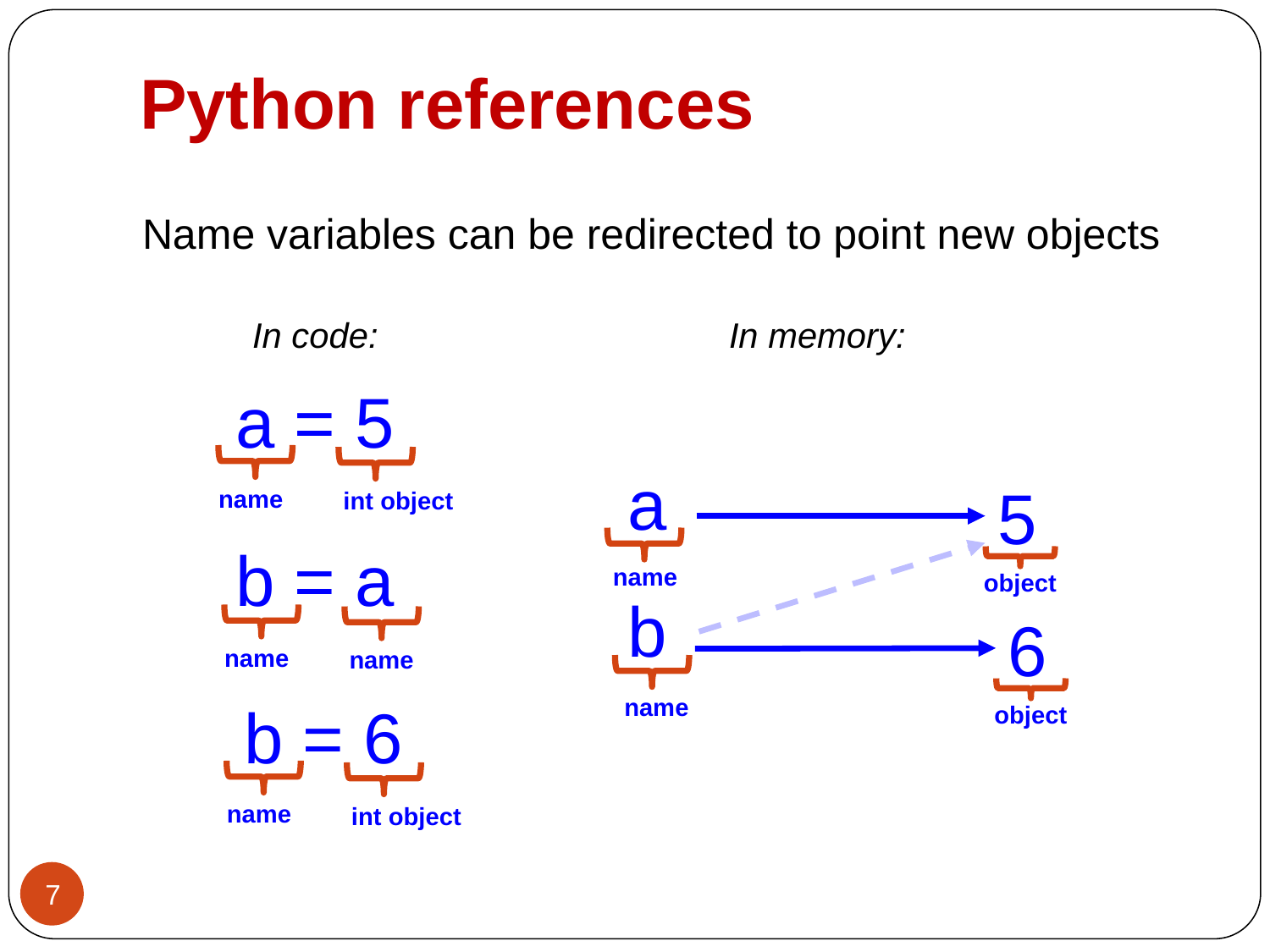

Python references
Name variables can be redirected to point new objects

In code:
In memory:
a = 5

a
5
name
int object

b = a
name
object
b

6

name
name

name
b = 6
object

name
int object